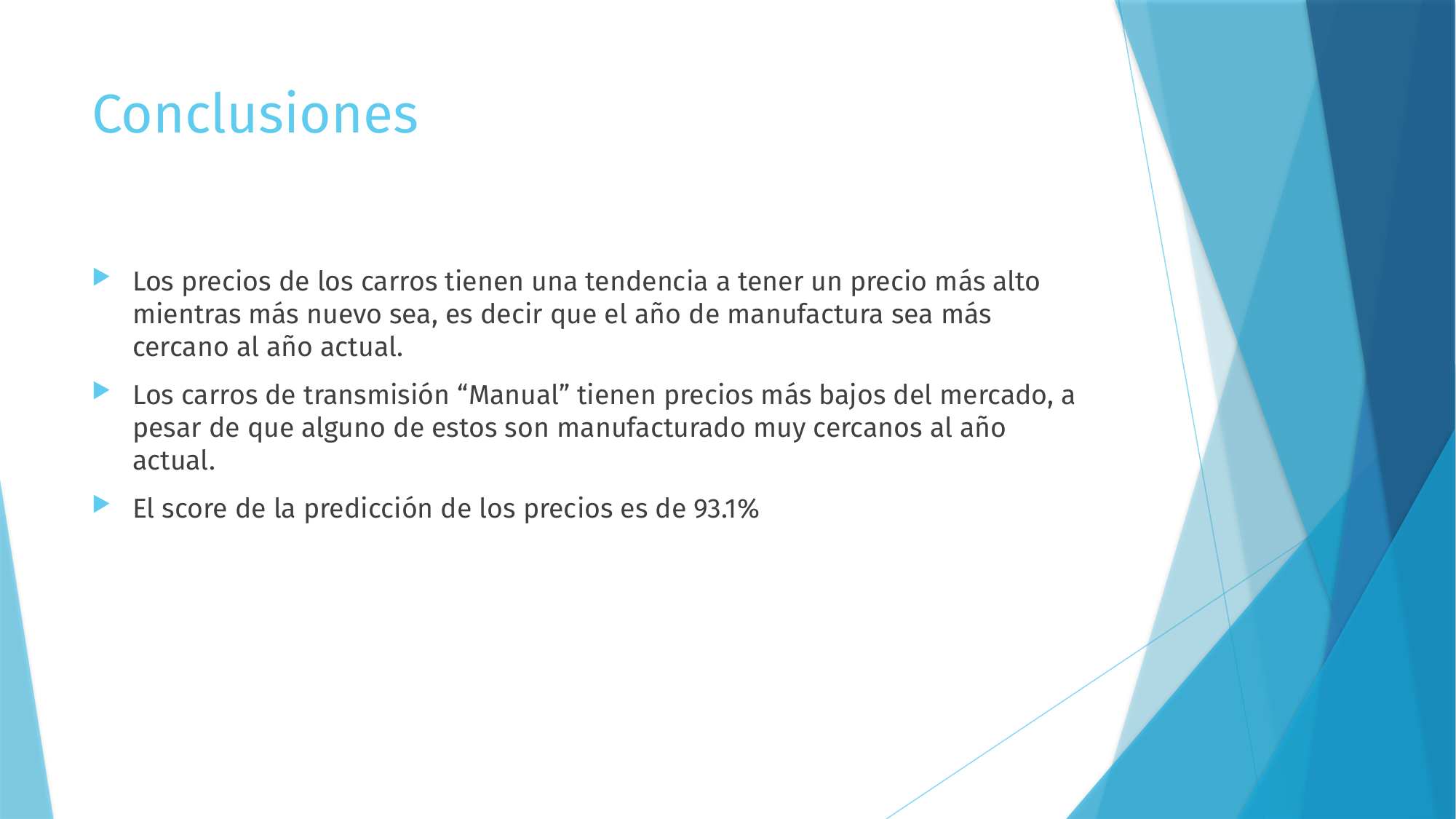

# Conclusiones
Los precios de los carros tienen una tendencia a tener un precio más alto mientras más nuevo sea, es decir que el año de manufactura sea más cercano al año actual.
Los carros de transmisión “Manual” tienen precios más bajos del mercado, a pesar de que alguno de estos son manufacturado muy cercanos al año actual.
El score de la predicción de los precios es de 93.1%